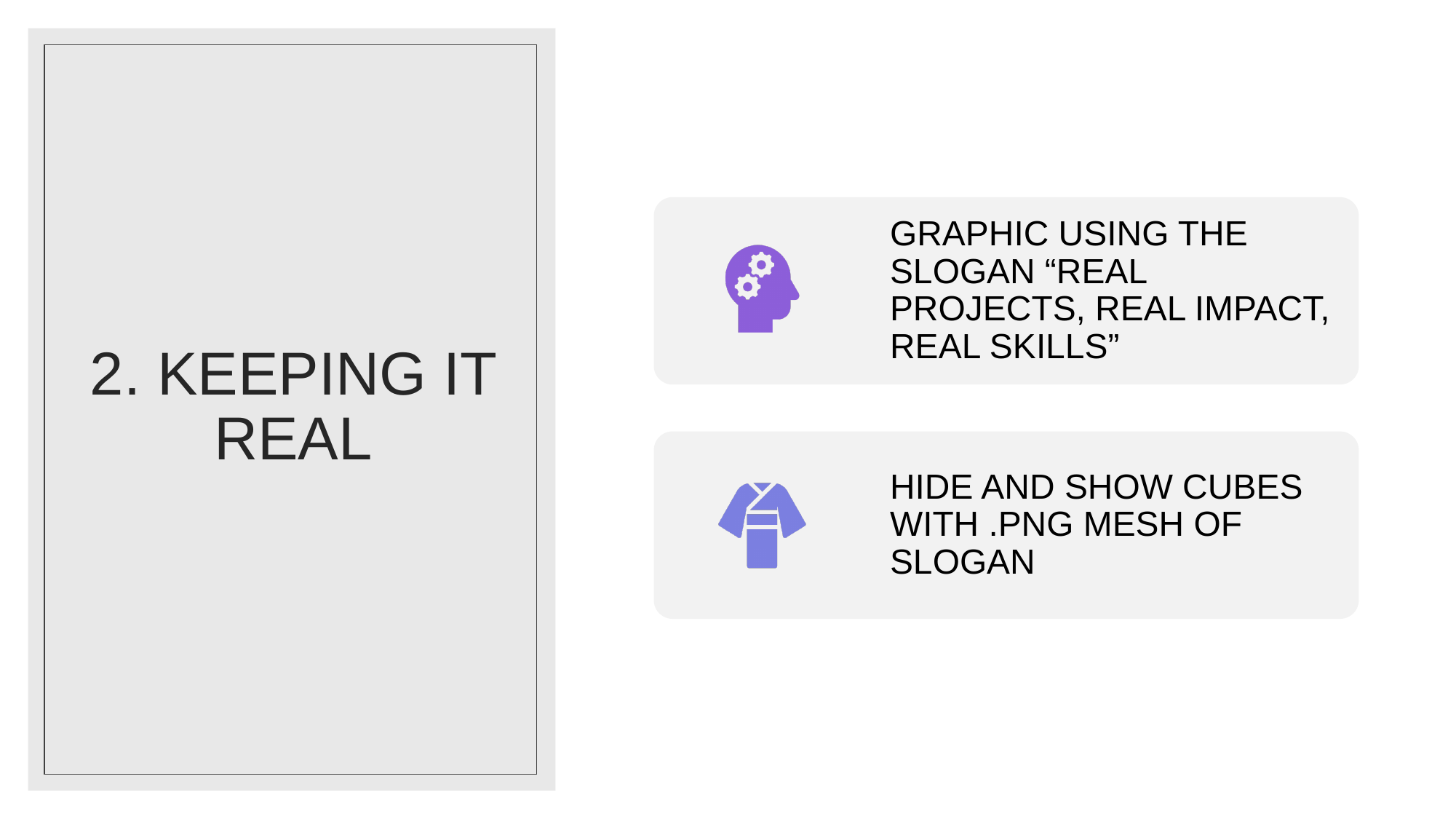

# 2. KEEPING IT REAL
GRAPHIC USING THE SLOGAN “REAL PROJECTS, REAL IMPACT, REAL SKILLS”
HIDE AND SHOW CUBES WITH .PNG MESH OF SLOGAN